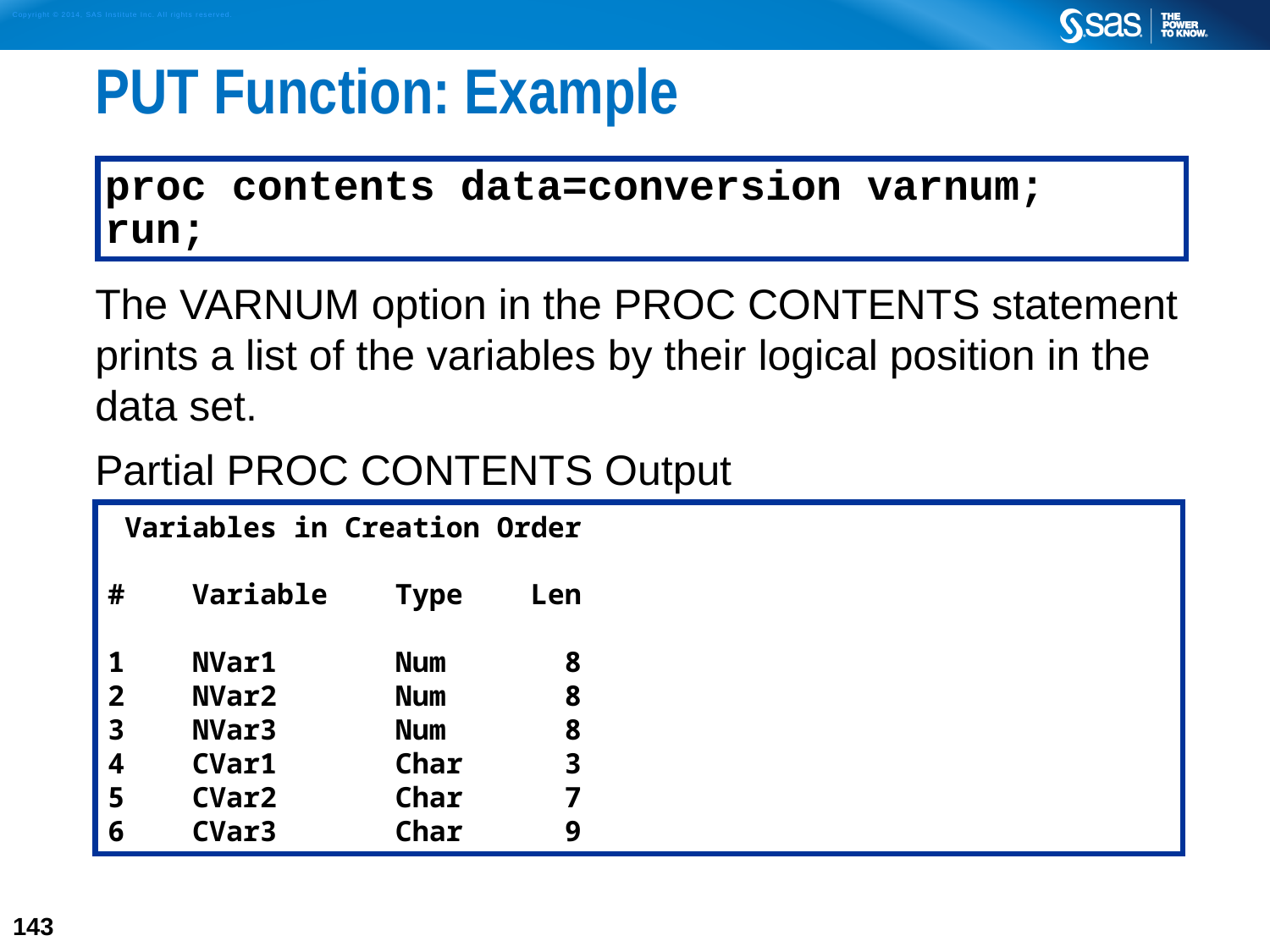

# PUT Function: Example
proc contents data=conversion varnum;
run;
The VARNUM option in the PROC CONTENTS statement prints a list of the variables by their logical position in the data set.
Partial PROC CONTENTS Output

 Variables in Creation Order

#    Variable    Type    Len

1    NVar1       Num       8
2    NVar2       Num       8
3    NVar3       Num       8
4    CVar1       Char      3
5    CVar2       Char      7
6    CVar3       Char      9
143